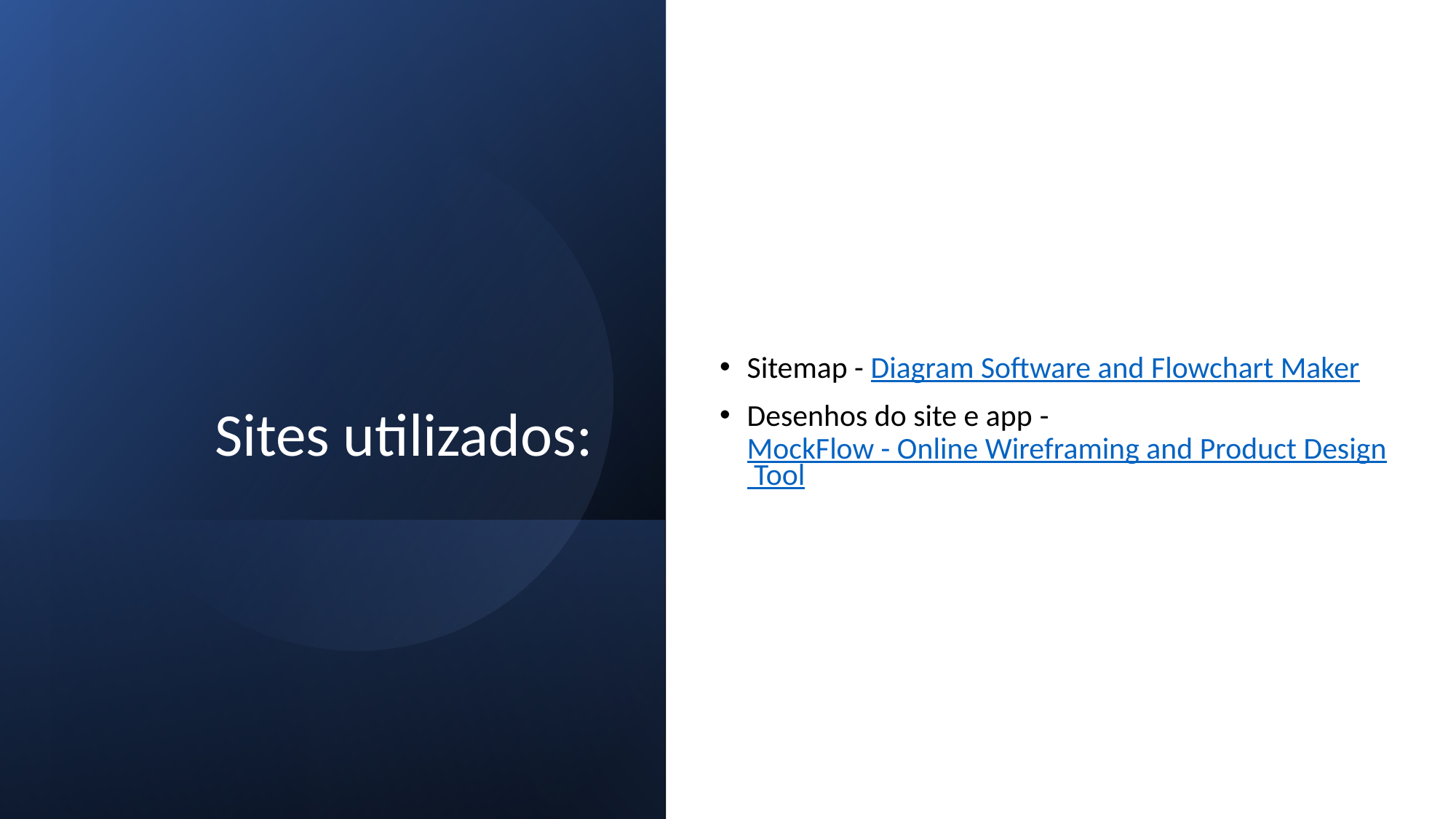

# Sites utilizados:

Sitemap - Diagram Software and Flowchart Maker
Desenhos do site e app - MockFlow - Online Wireframing and Product Design Tool